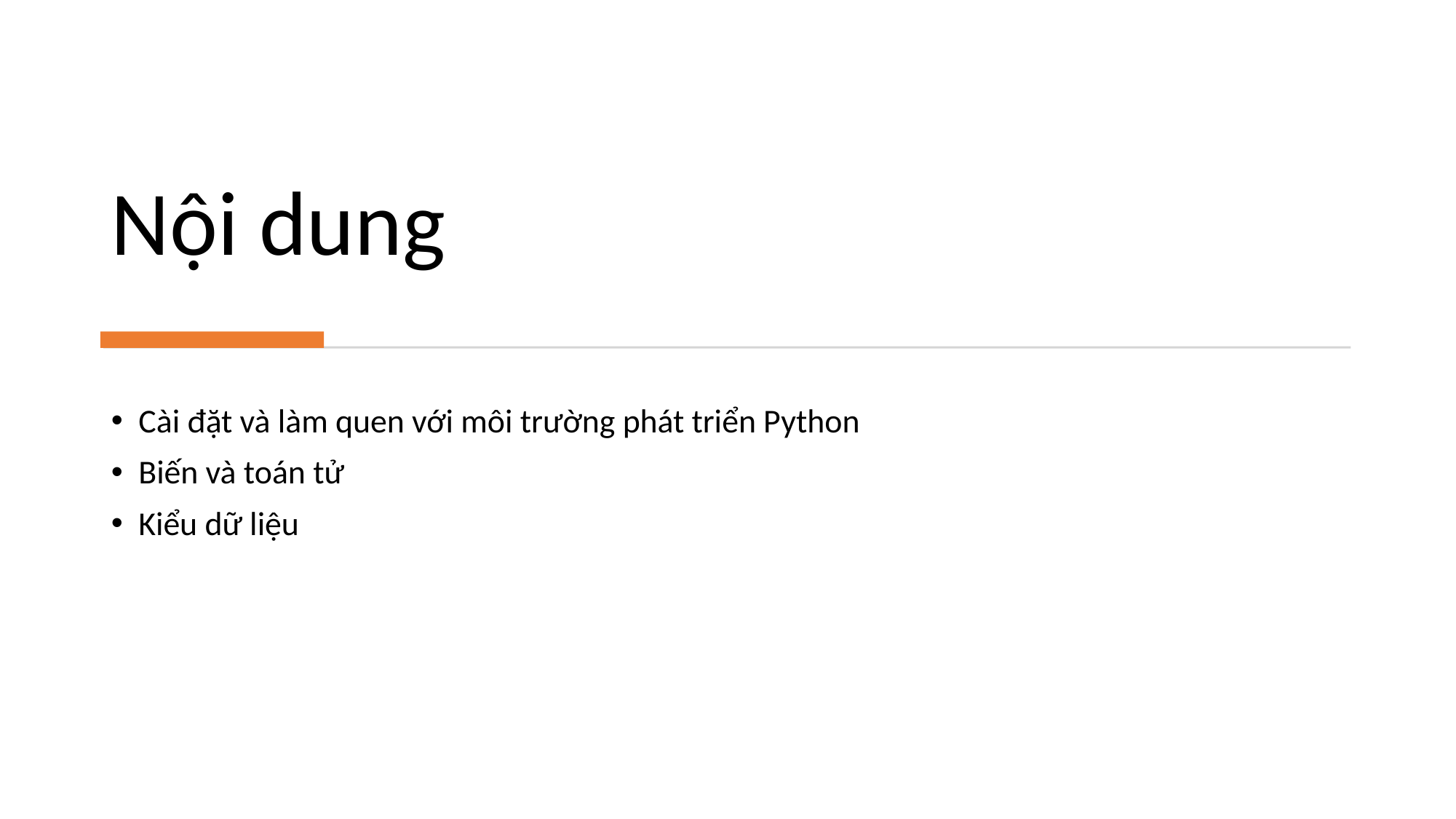

# Nội dung

Cài đặt và làm quen với môi trường phát triển Python
Biến và toán tử
Kiểu dữ liệu